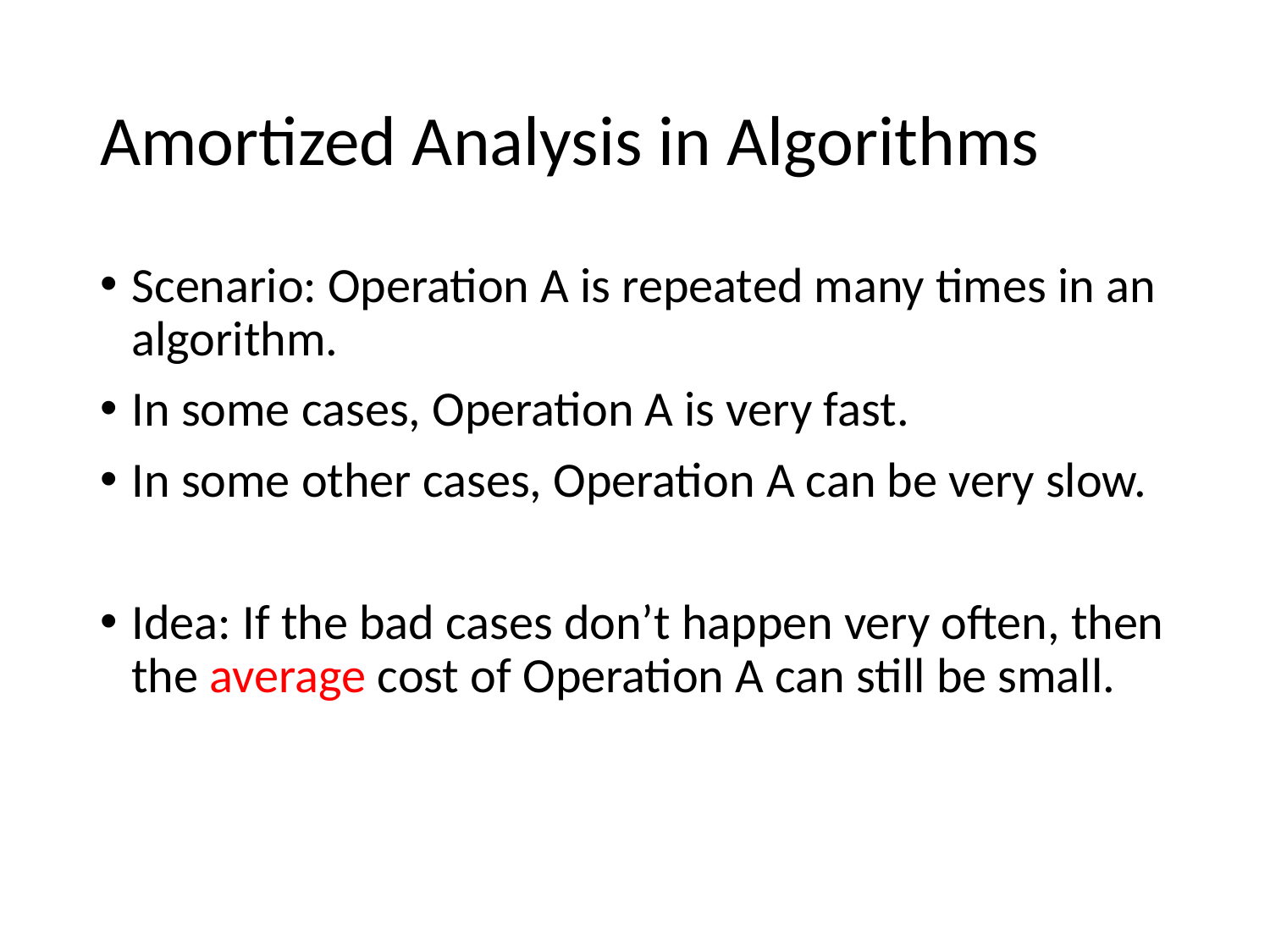

# Amortized Analysis in Algorithms
Scenario: Operation A is repeated many times in an algorithm.
In some cases, Operation A is very fast.
In some other cases, Operation A can be very slow.

Idea: If the bad cases don’t happen very often, then the average cost of Operation A can still be small.